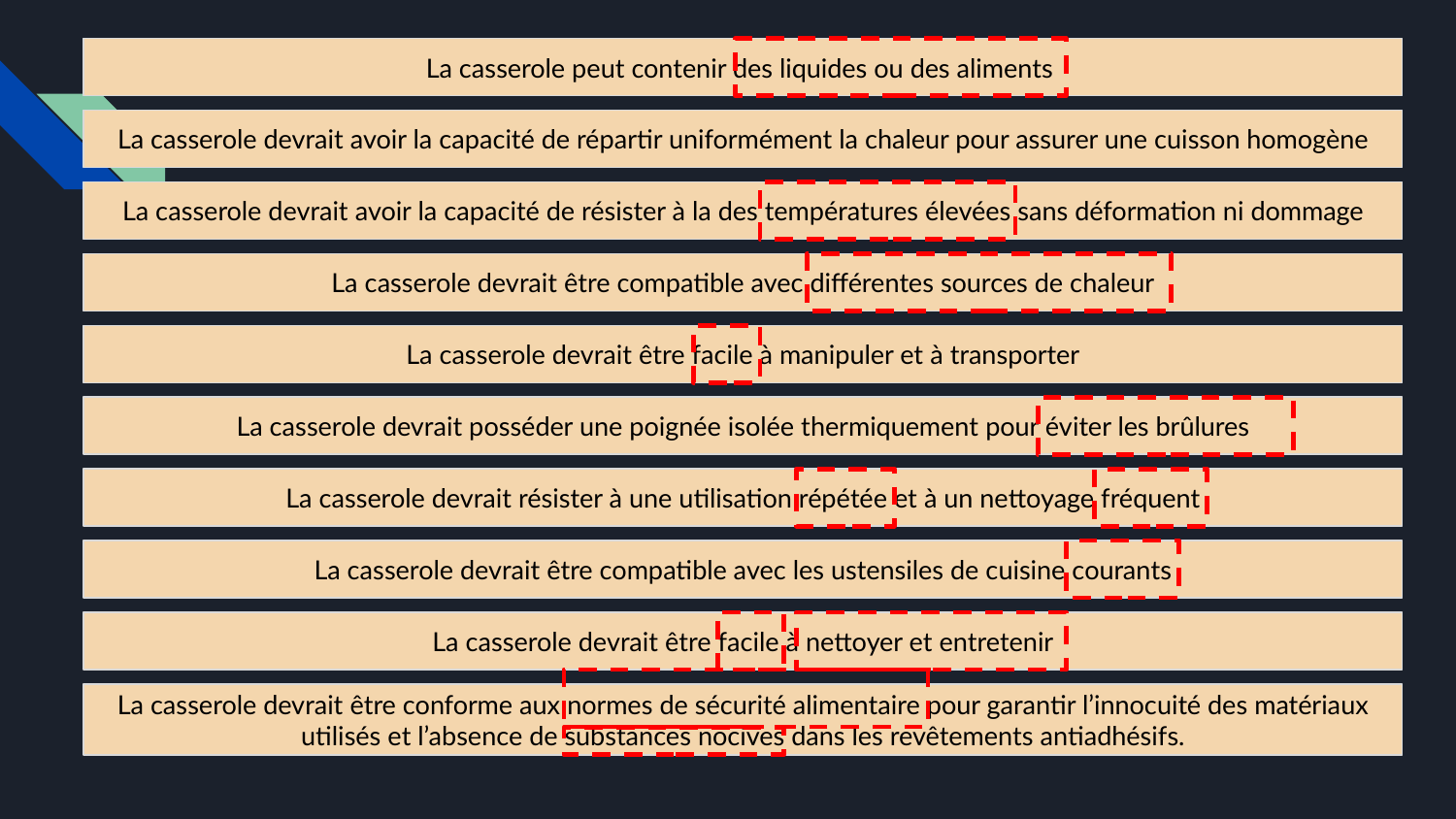

La casserole peut contenir des liquides ou des aliments

La casserole devrait avoir la capacité de répartir uniformément la chaleur pour assurer une cuisson homogène
La casserole devrait avoir la capacité de résister à la des températures élevées sans déformation ni dommage

La casserole devrait être compatible avec différentes sources de chaleur

La casserole devrait être facile à manipuler et à transporter

La casserole devrait posséder une poignée isolée thermiquement pour éviter les brûlures

La casserole devrait résister à une utilisation répétée et à un nettoyage fréquent

La casserole devrait être compatible avec les ustensiles de cuisine courants

La casserole devrait être facile à nettoyer et entretenir

La casserole devrait être conforme aux normes de sécurité alimentaire pour garantir l’innocuité des matériaux utilisés et l’absence de substances nocives dans les revêtements antiadhésifs.